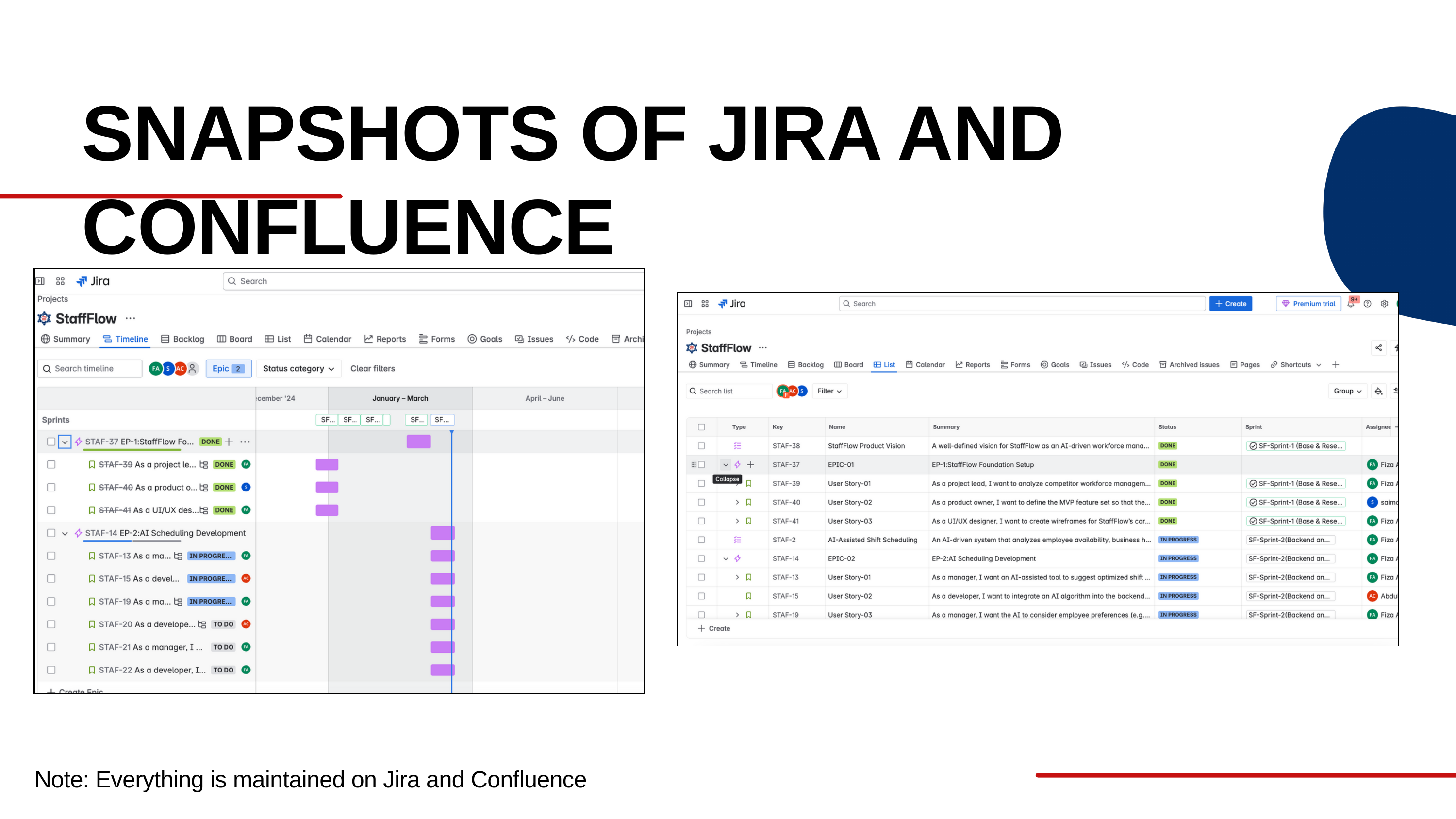

SNAPSHOTS OF JIRA AND CONFLUENCE

Note: Everything is maintained on Jira and Confluence